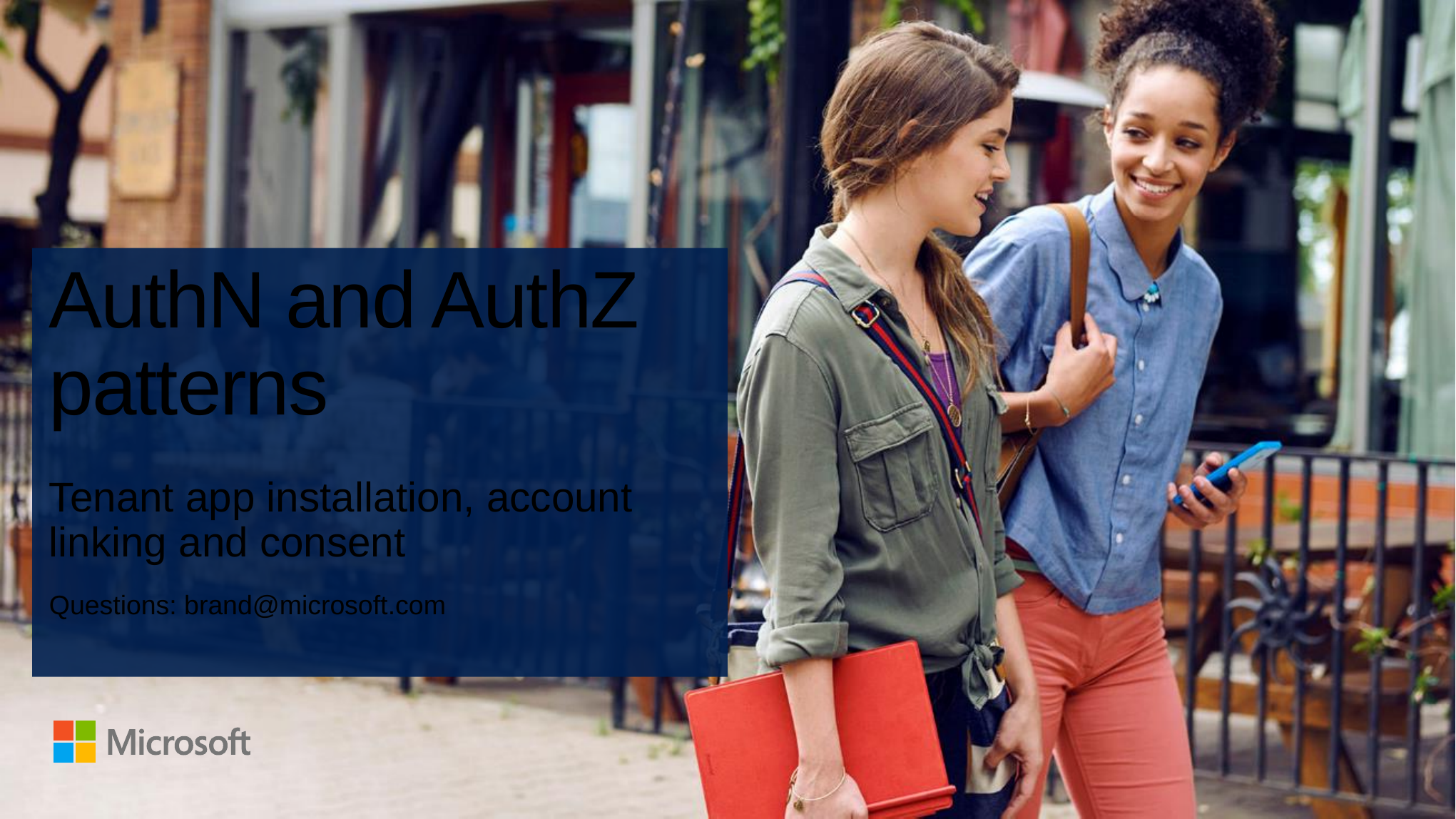

# AuthN and AuthZ patterns
Tenant app installation, account linking and consent

Questions: brand@microsoft.com